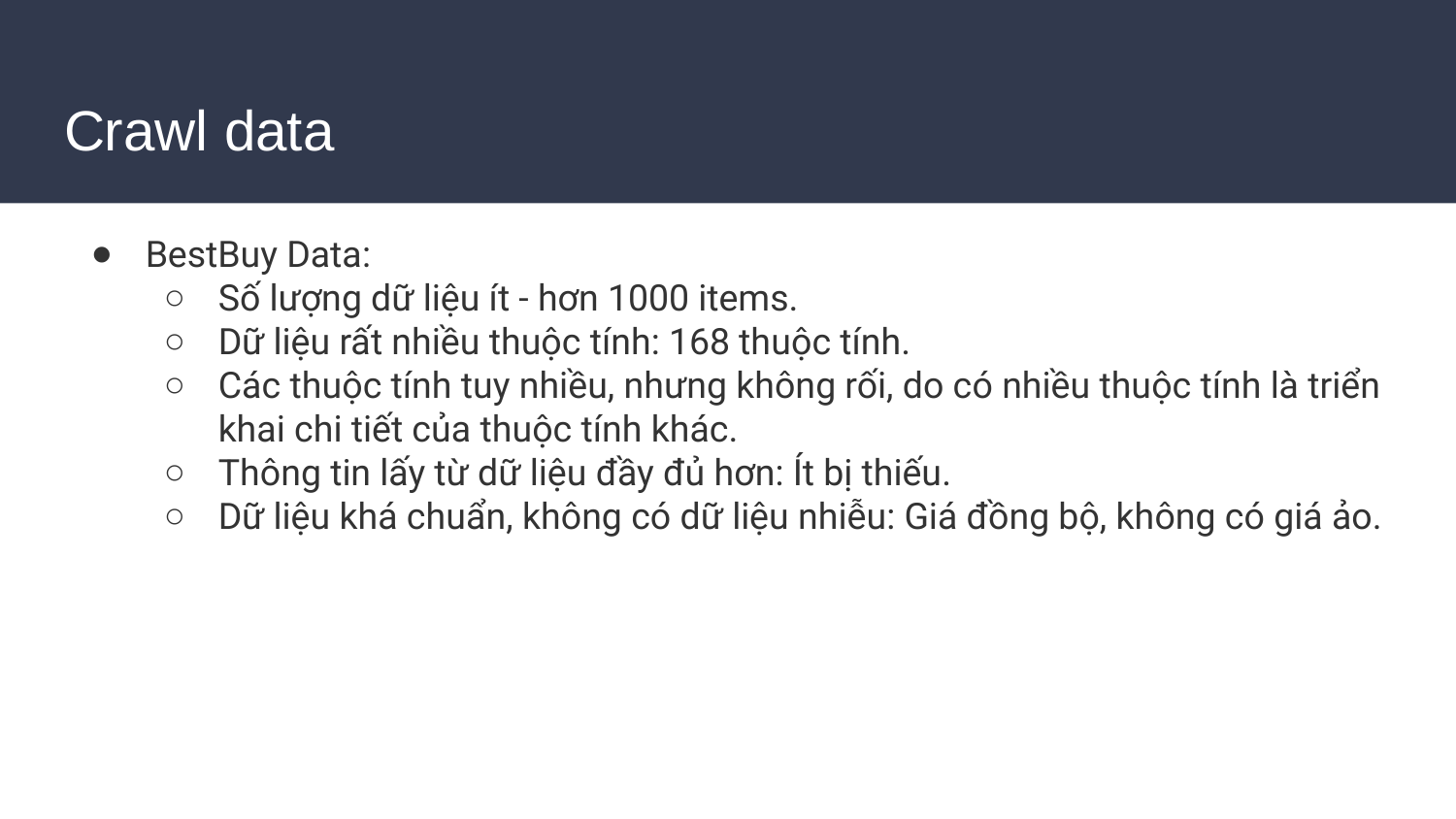

# Crawl data
BestBuy Data:
Số lượng dữ liệu ít - hơn 1000 items.
Dữ liệu rất nhiều thuộc tính: 168 thuộc tính.
Các thuộc tính tuy nhiều, nhưng không rối, do có nhiều thuộc tính là triển khai chi tiết của thuộc tính khác.
Thông tin lấy từ dữ liệu đầy đủ hơn: Ít bị thiếu.
Dữ liệu khá chuẩn, không có dữ liệu nhiễu: Giá đồng bộ, không có giá ảo.